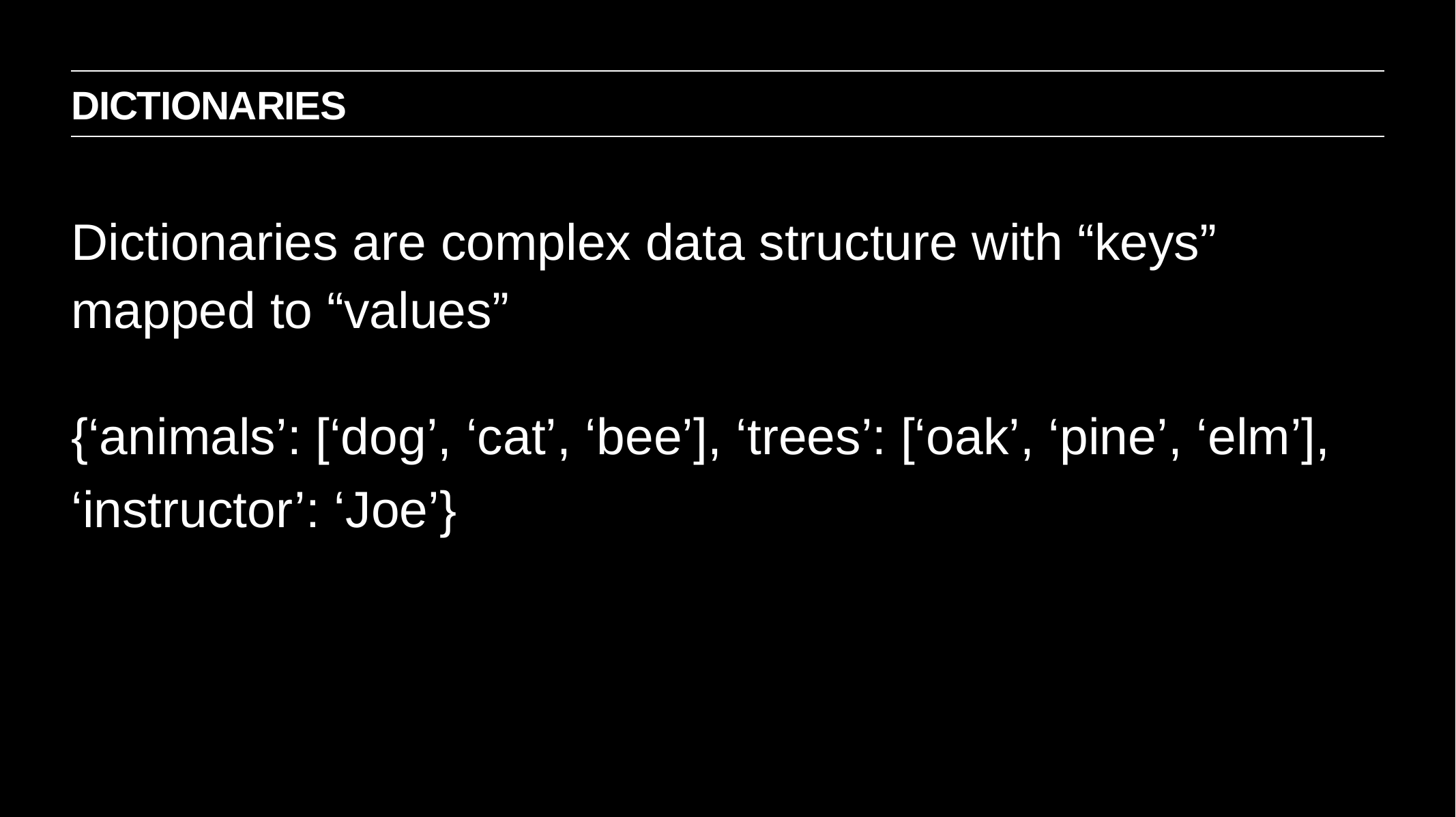

Dictionaries

Dictionaries are complex data structure with “keys” mapped to “values”

{‘animals’: [‘dog’, ‘cat’, ‘bee’], ‘trees’: [‘oak’, ‘pine’, ‘elm’],
‘instructor’: ‘Joe’}